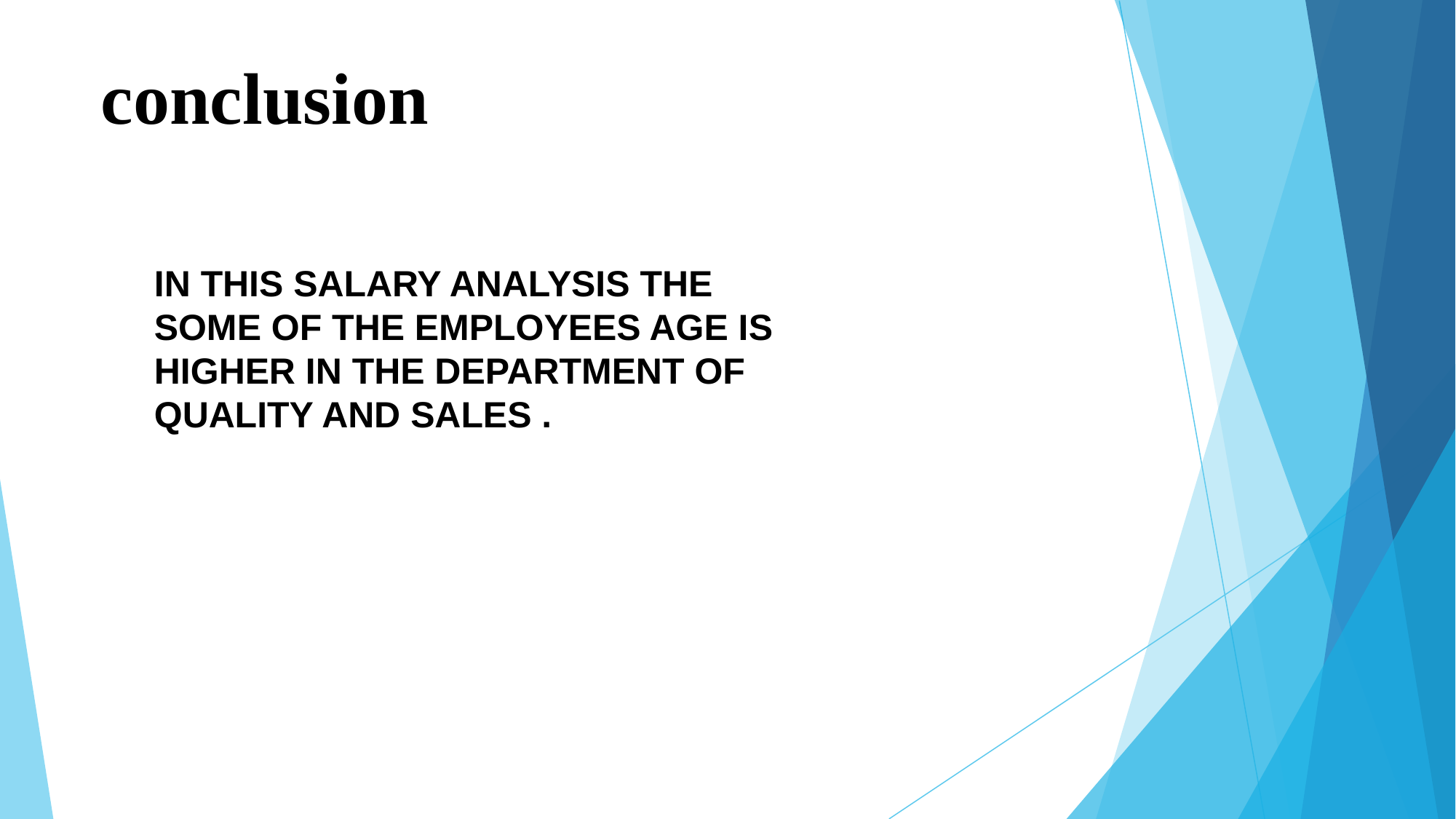

# conclusion
IN THIS SALARY ANALYSIS THE SOME OF THE EMPLOYEES AGE IS HIGHER IN THE DEPARTMENT OF QUALITY AND SALES .